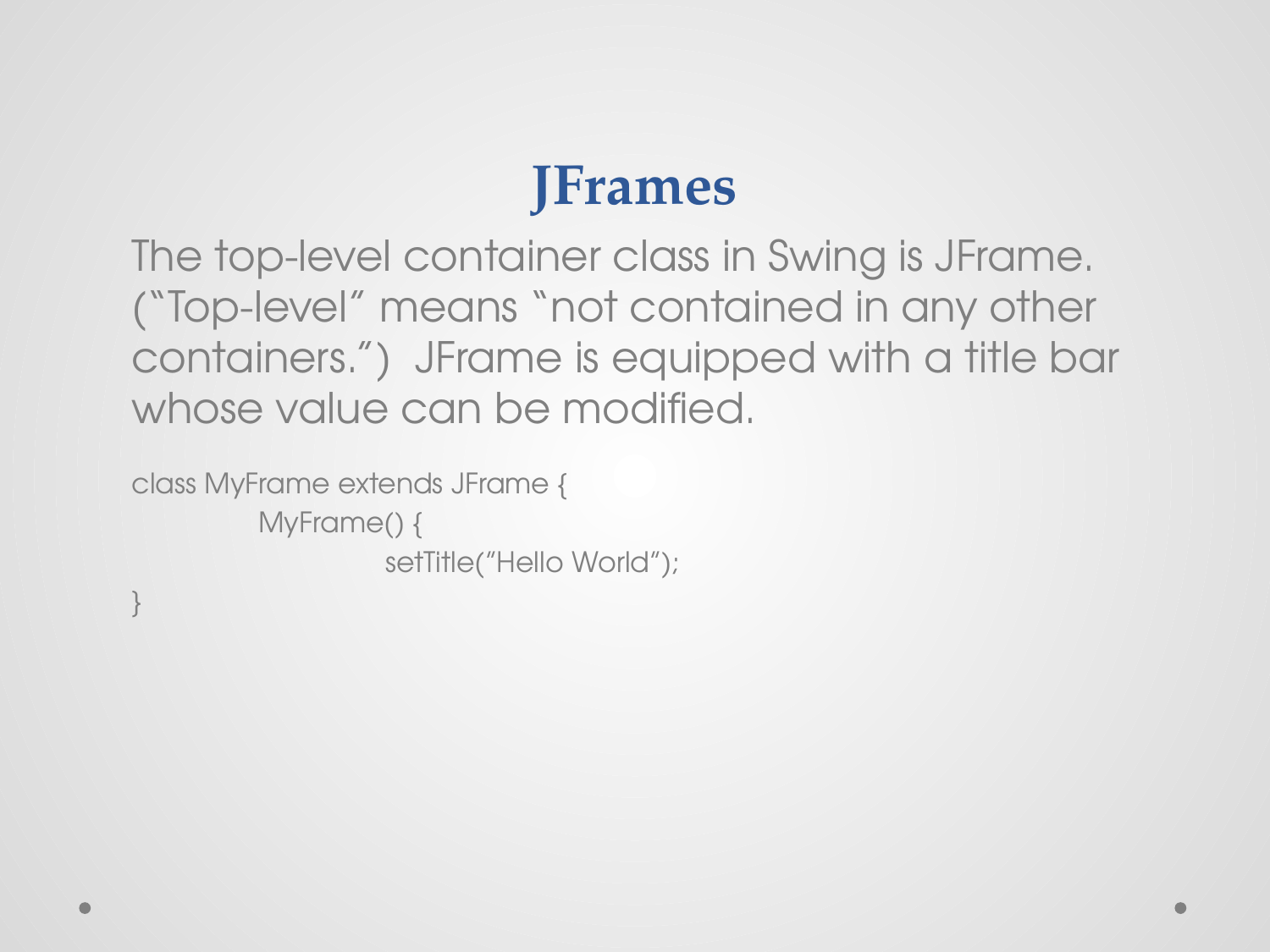

# JFrames
The top-level container class in Swing is JFrame. (“Top-level” means “not contained in any other containers.”)  JFrame is equipped with a title bar whose value can be modified.
class MyFrame extends JFrame {
	MyFrame() {
		setTitle(″Hello World″);
}